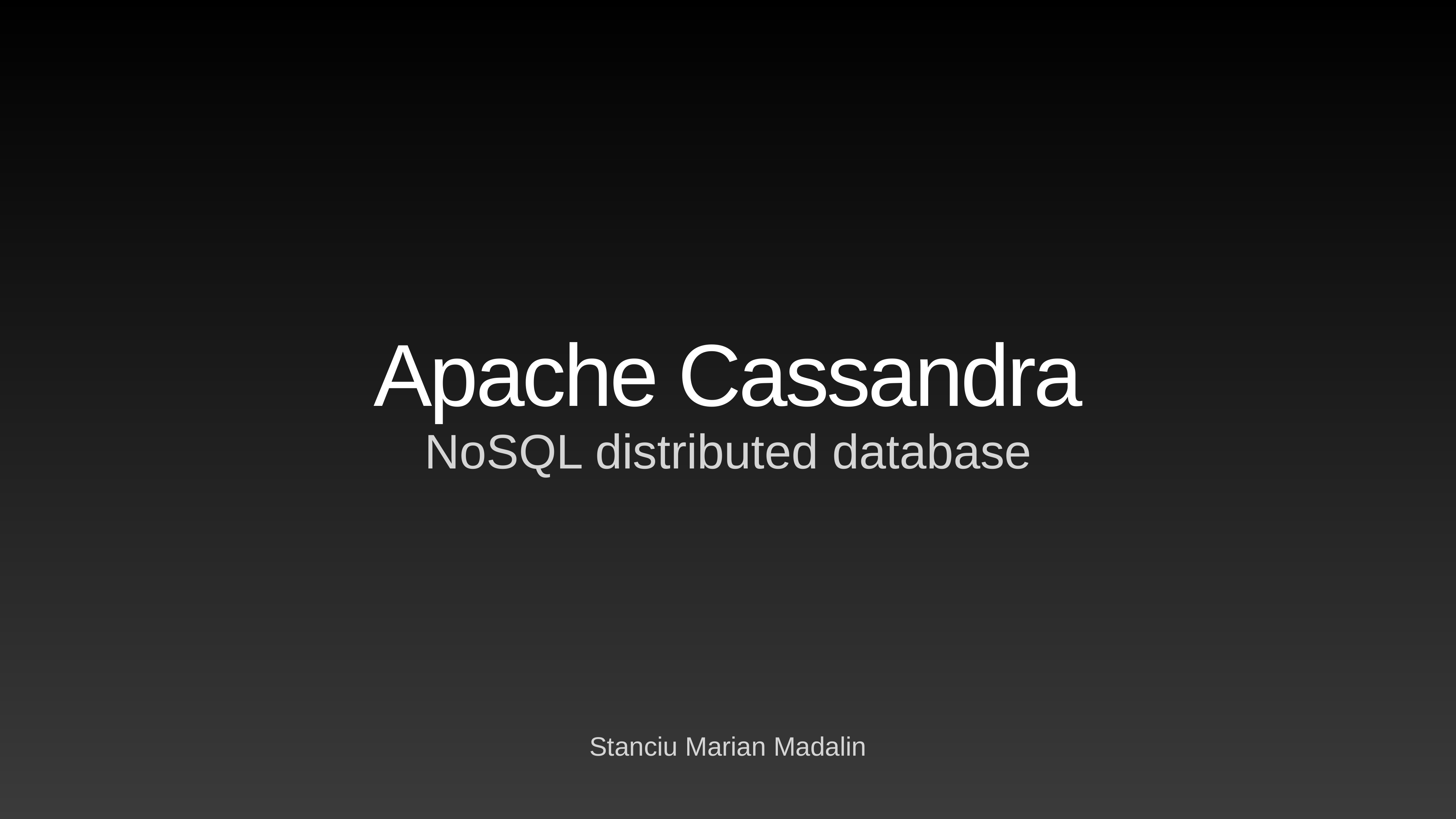

# Apache Cassandra
NoSQL distributed database
Stanciu Marian Madalin